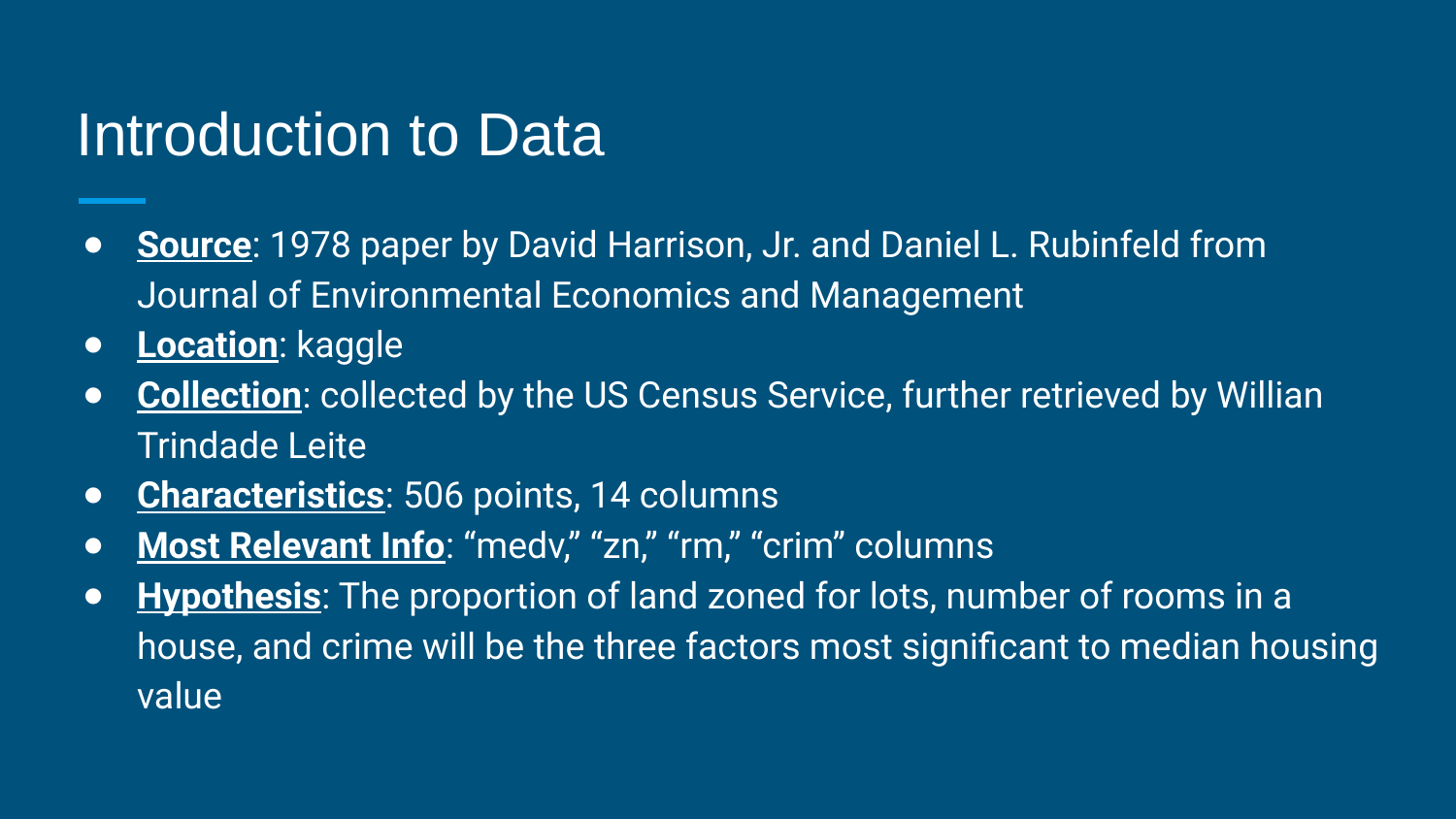

# Introduction to Data
Source: 1978 paper by David Harrison, Jr. and Daniel L. Rubinfeld from Journal of Environmental Economics and Management
Location: kaggle
Collection: collected by the US Census Service, further retrieved by Willian Trindade Leite
Characteristics: 506 points, 14 columns
Most Relevant Info: “medv,” “zn,” “rm,” “crim” columns
Hypothesis: The proportion of land zoned for lots, number of rooms in a house, and crime will be the three factors most significant to median housing value